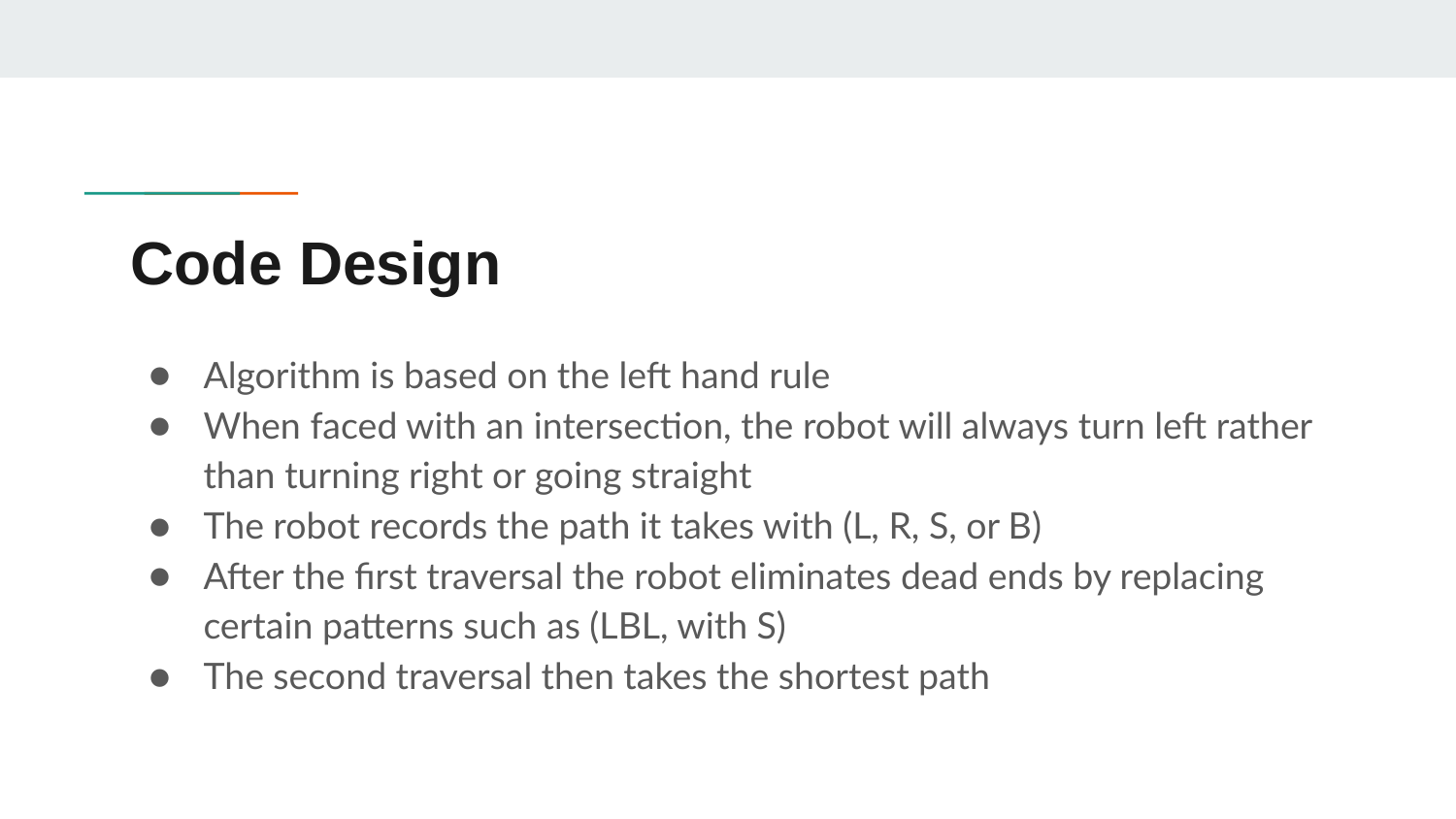

# Code Design
Algorithm is based on the left hand rule
When faced with an intersection, the robot will always turn left rather than turning right or going straight
The robot records the path it takes with (L, R, S, or B)
After the first traversal the robot eliminates dead ends by replacing certain patterns such as (LBL, with S)
The second traversal then takes the shortest path